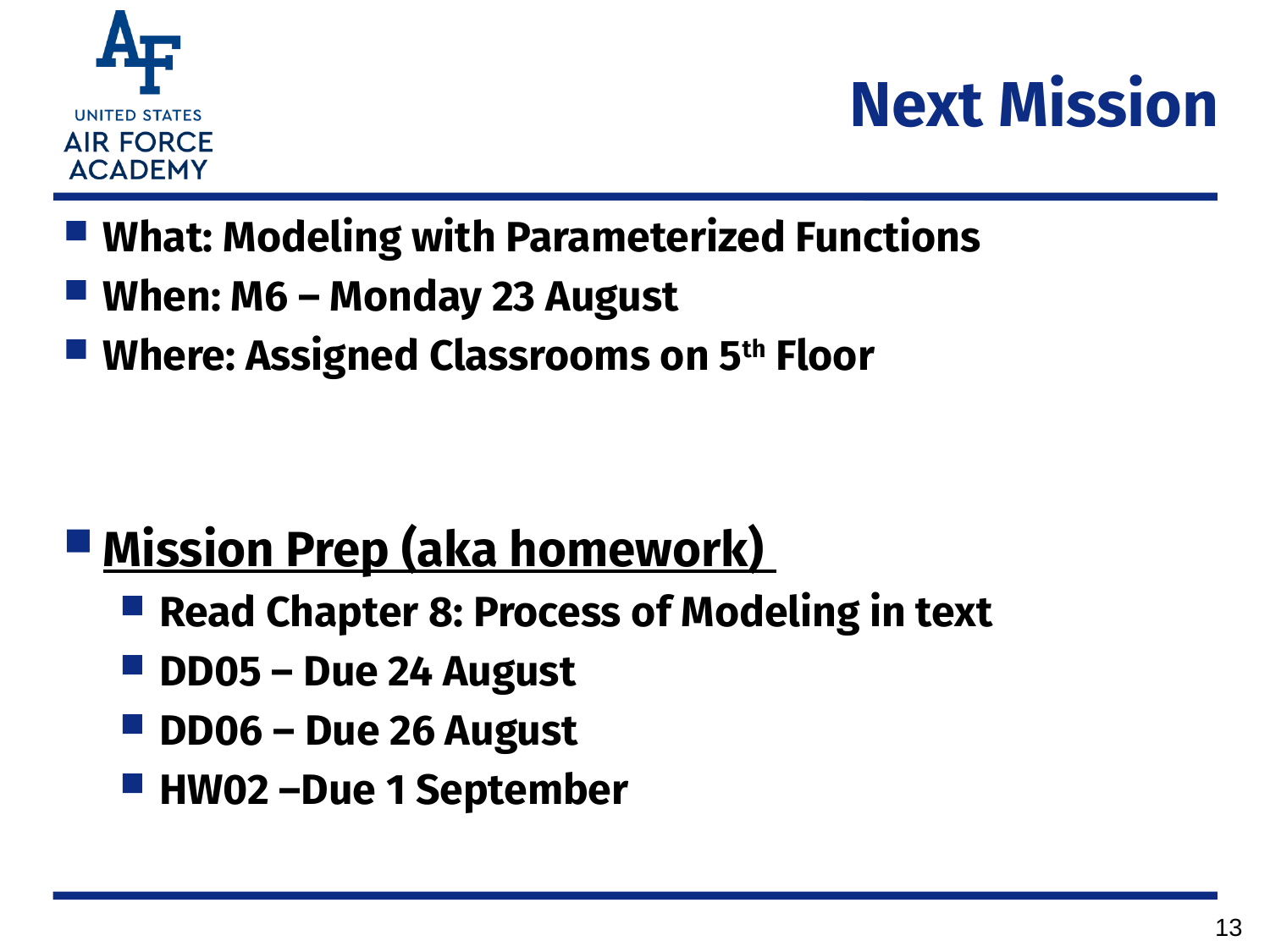

# Next Mission
What: Modeling with Parameterized Functions
When: M6 – Monday 23 August
Where: Assigned Classrooms on 5th Floor

Mission Prep (aka homework)
Read Chapter 8: Process of Modeling in text
DD05 – Due 24 August
DD06 – Due 26 August
HW02 –Due 1 September

13